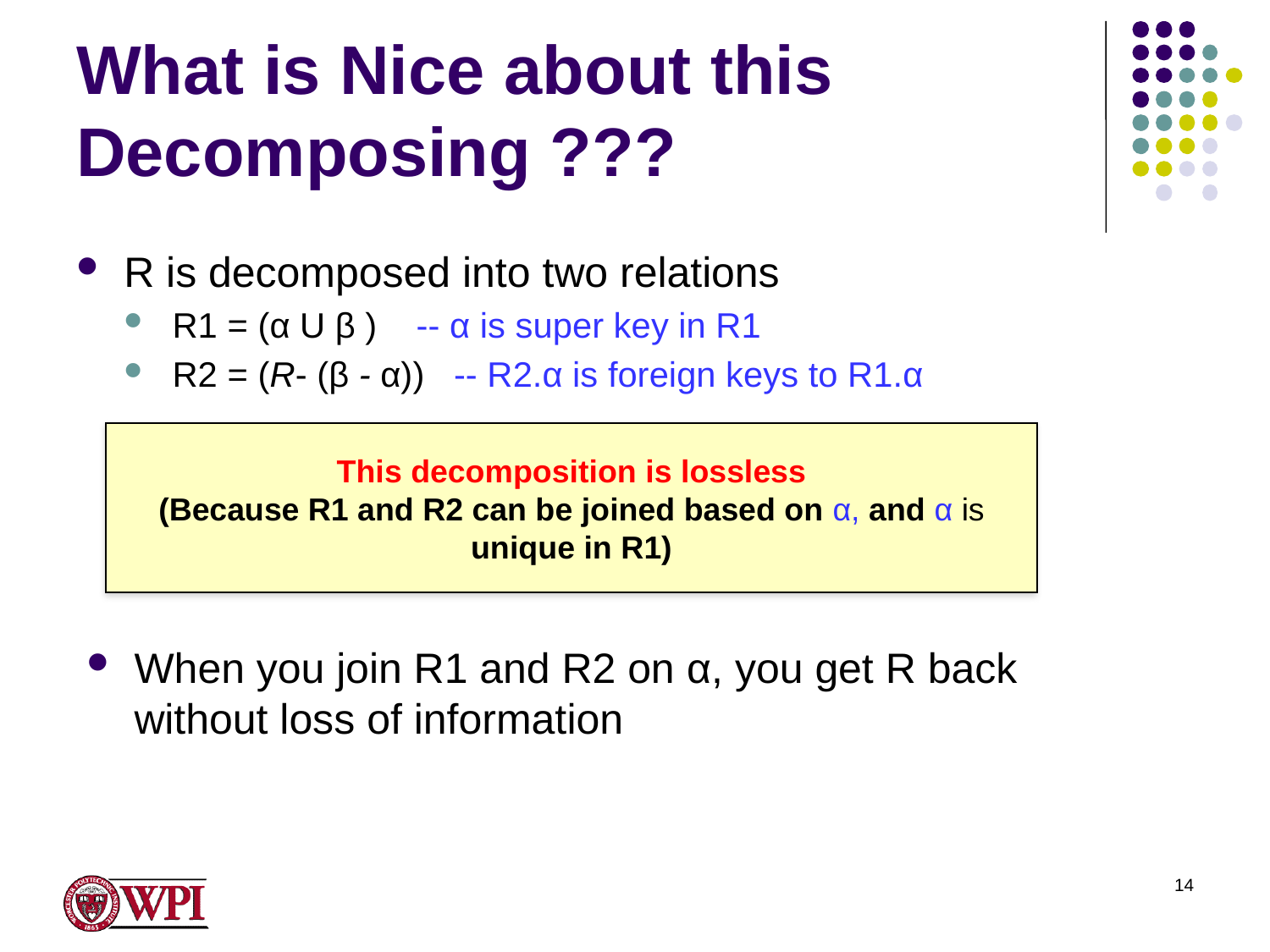

# What is Nice about this Decomposing ???
R is decomposed into two relations
R1 = (α U β )    -- α is super key in R1
R2 = (R- (β - α))   -- R2.α is foreign keys to R1.α

This decomposition is lossless
(Because R1 and R2 can be joined based on α, and α is unique in R1)
When you join R1 and R2 on α, you get R back without loss of information
14